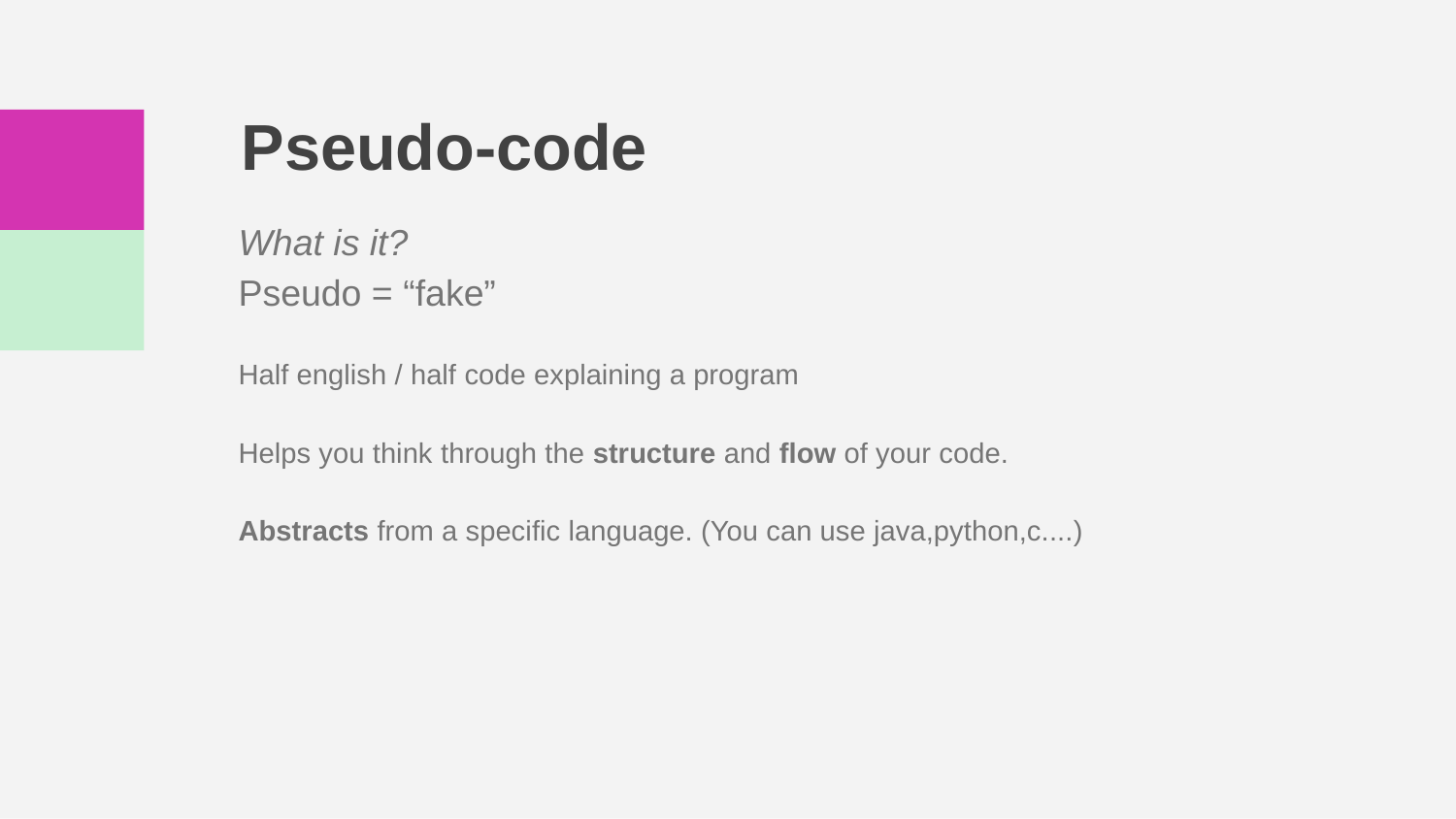

# Pseudo-code
What is it?
Pseudo = “fake”

Half english / half code explaining a program

Helps you think through the structure and flow of your code.

Abstracts from a specific language. (You can use java,python,c....)